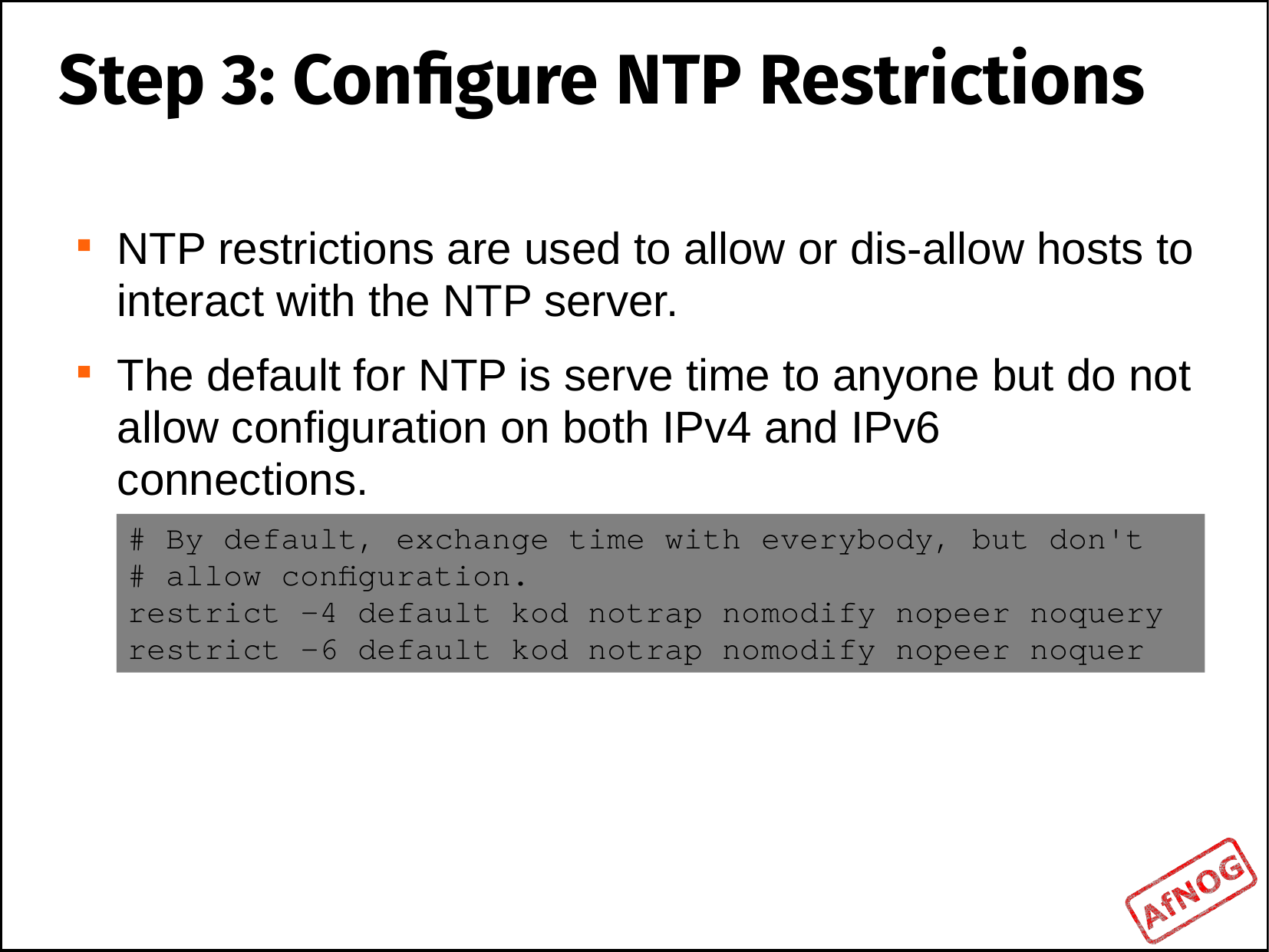

Step 3: Configure NTP Restrictions
NTP restrictions are used to allow or dis-allow hosts to interact with the NTP server.
The default for NTP is serve time to anyone but do not allow configuration on both IPv4 and IPv6 connections.

# By default, exchange time with everybody, but don't
# allow configuration.
restrict -4 default kod notrap nomodify nopeer noquery
restrict -6 default kod notrap nomodify nopeer noquer